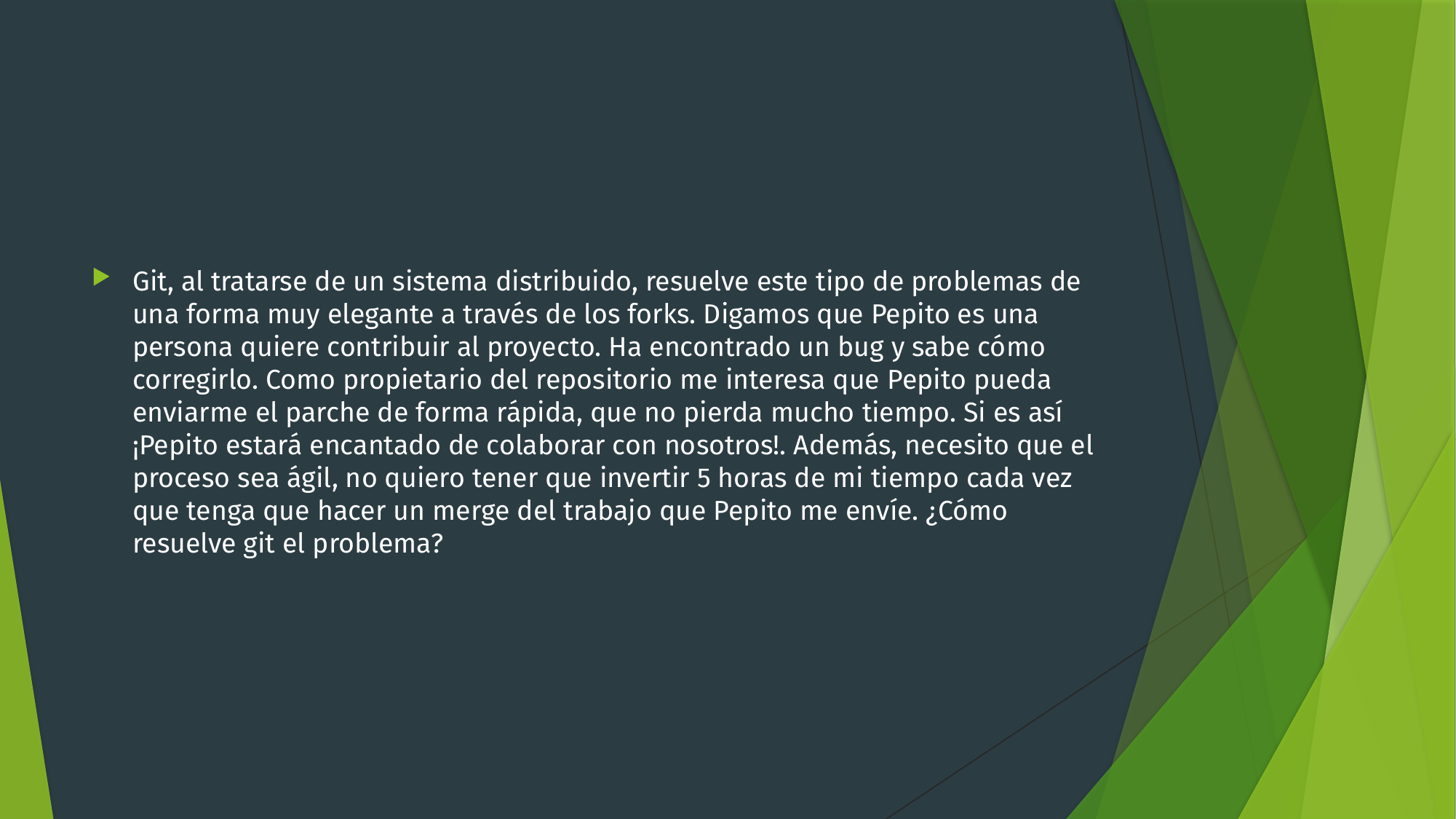

#
Git, al tratarse de un sistema distribuido, resuelve este tipo de problemas de una forma muy elegante a través de los forks. Digamos que Pepito es una persona quiere contribuir al proyecto. Ha encontrado un bug y sabe cómo corregirlo. Como propietario del repositorio me interesa que Pepito pueda enviarme el parche de forma rápida, que no pierda mucho tiempo. Si es así ¡Pepito estará encantado de colaborar con nosotros!. Además, necesito que el proceso sea ágil, no quiero tener que invertir 5 horas de mi tiempo cada vez que tenga que hacer un merge del trabajo que Pepito me envíe. ¿Cómo resuelve git el problema?